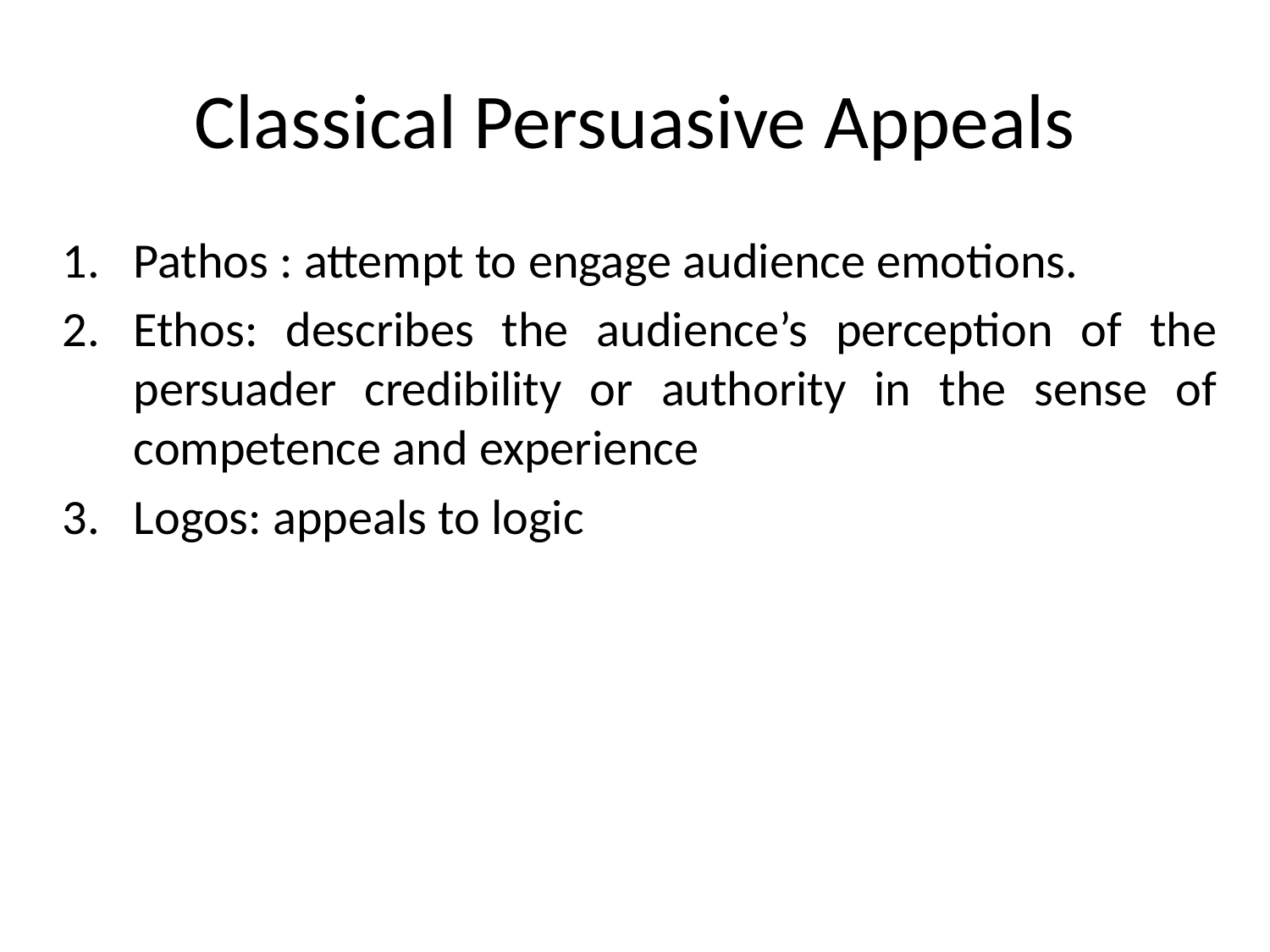

# Classical Persuasive Appeals
Pathos : attempt to engage audience emotions.
Ethos: describes the audience’s perception of the persuader credibility or authority in the sense of competence and experience
Logos: appeals to logic